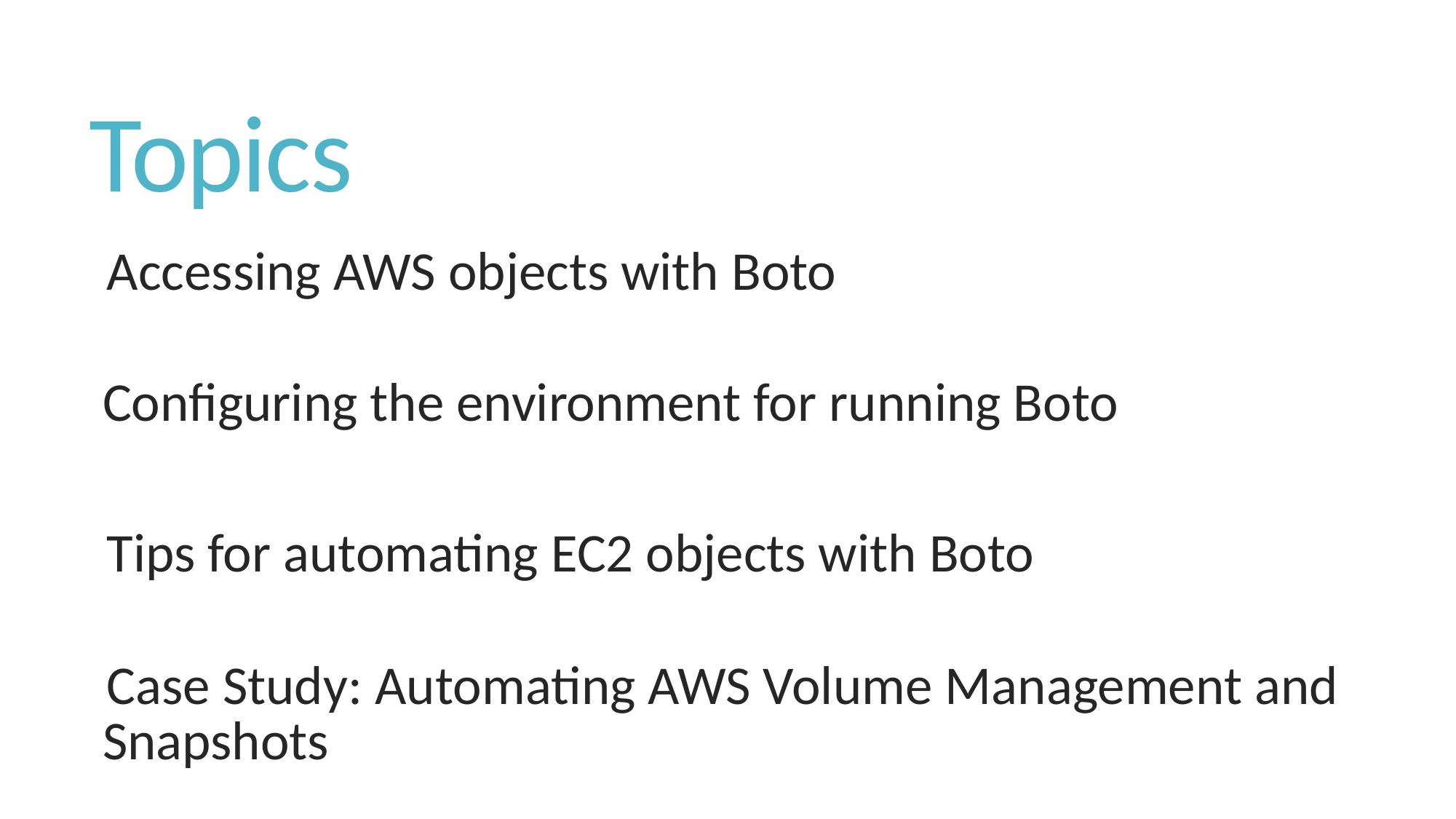

# Topics
Accessing AWS objects with Boto
Configuring the environment for running Boto

Tips for automating EC2 objects with Boto

Case Study: Automating AWS Volume Management and Snapshots